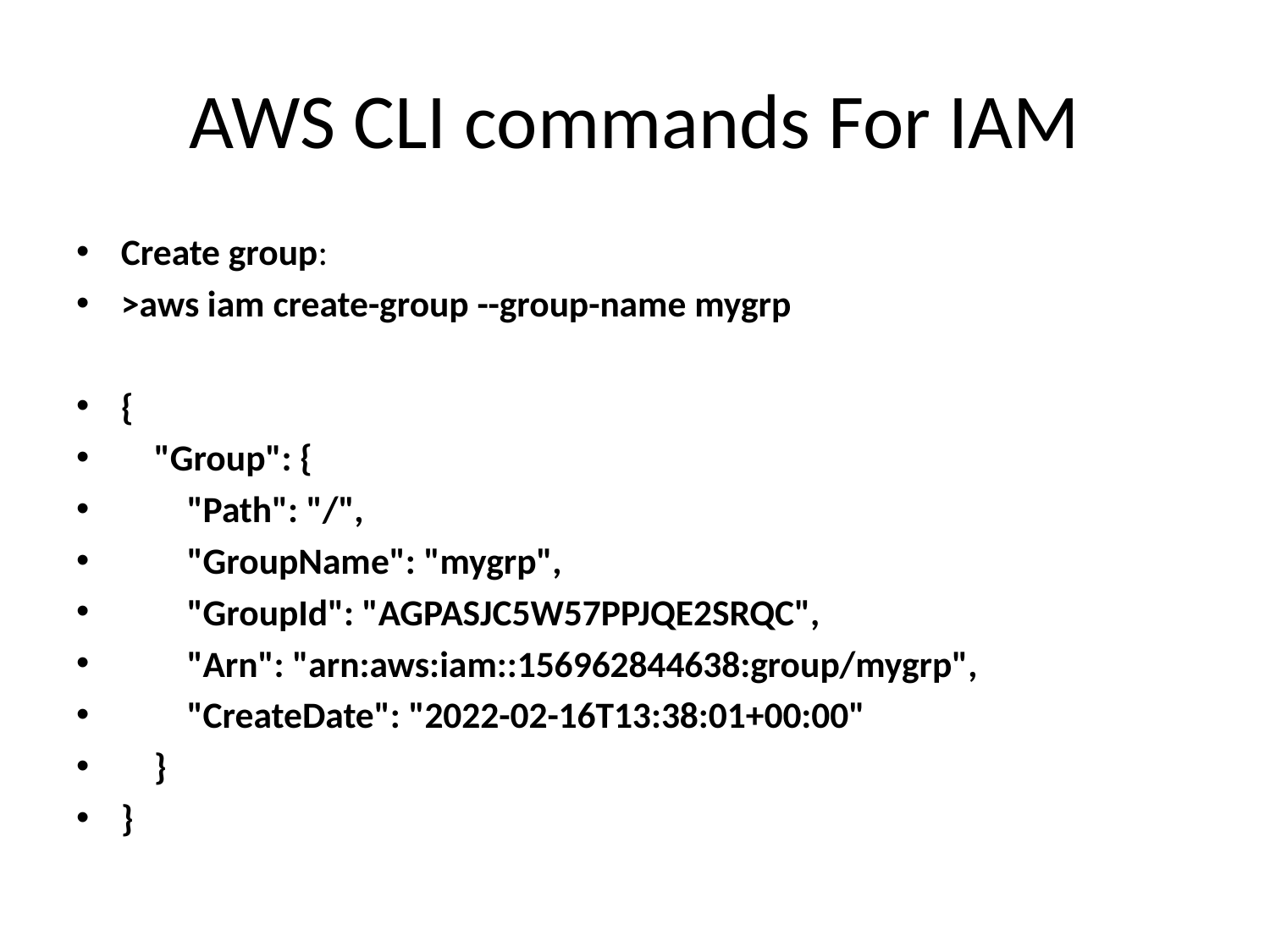

# AWS CLI commands For IAM
Create group:
>aws iam create-group --group-name mygrp

{
    "Group": {
        "Path": "/",
        "GroupName": "mygrp",
        "GroupId": "AGPASJC5W57PPJQE2SRQC",
        "Arn": "arn:aws:iam::156962844638:group/mygrp",
        "CreateDate": "2022-02-16T13:38:01+00:00"
    }
}